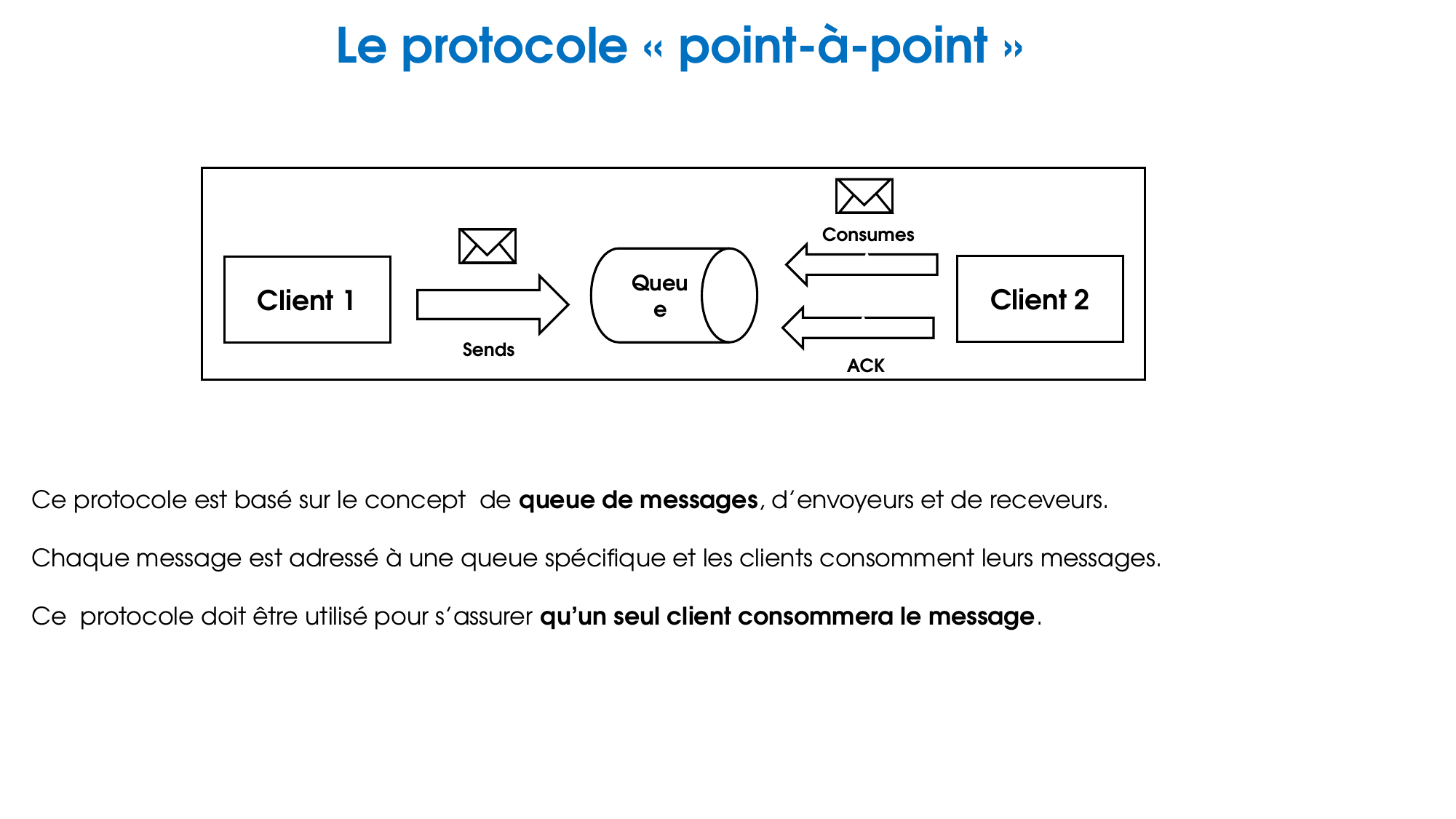

Le protocole « point-à-point »

Queue
Consumes

v
Client 2
Client 1
v
v
Sends
ACK
Ce protocole est basé sur le concept  de queue de messages, d’envoyeurs et de receveurs.

Chaque message est adressé à une queue spécifique et les clients consomment leurs messages.

Ce  protocole doit être utilisé pour s’assurer qu’un seul client consommera le message.